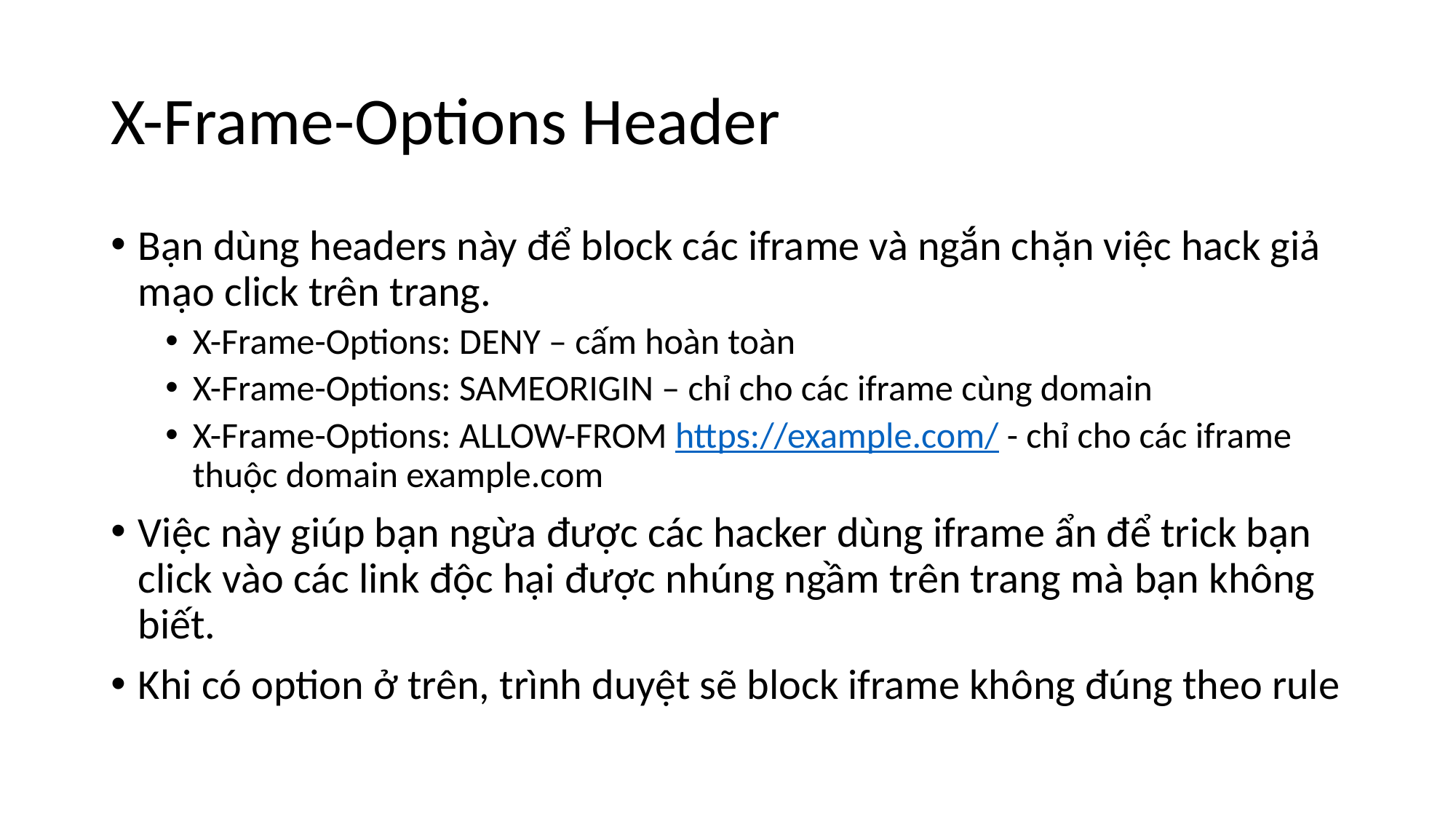

# X-Frame-Options Header
Bạn dùng headers này để block các iframe và ngắn chặn việc hack giả mạo click trên trang.
X-Frame-Options: DENY – cấm hoàn toàn
X-Frame-Options: SAMEORIGIN – chỉ cho các iframe cùng domain
X-Frame-Options: ALLOW-FROM https://example.com/ - chỉ cho các iframe thuộc domain example.com
Việc này giúp bạn ngừa được các hacker dùng iframe ẩn để trick bạn click vào các link độc hại được nhúng ngầm trên trang mà bạn không biết.
Khi có option ở trên, trình duyệt sẽ block iframe không đúng theo rule